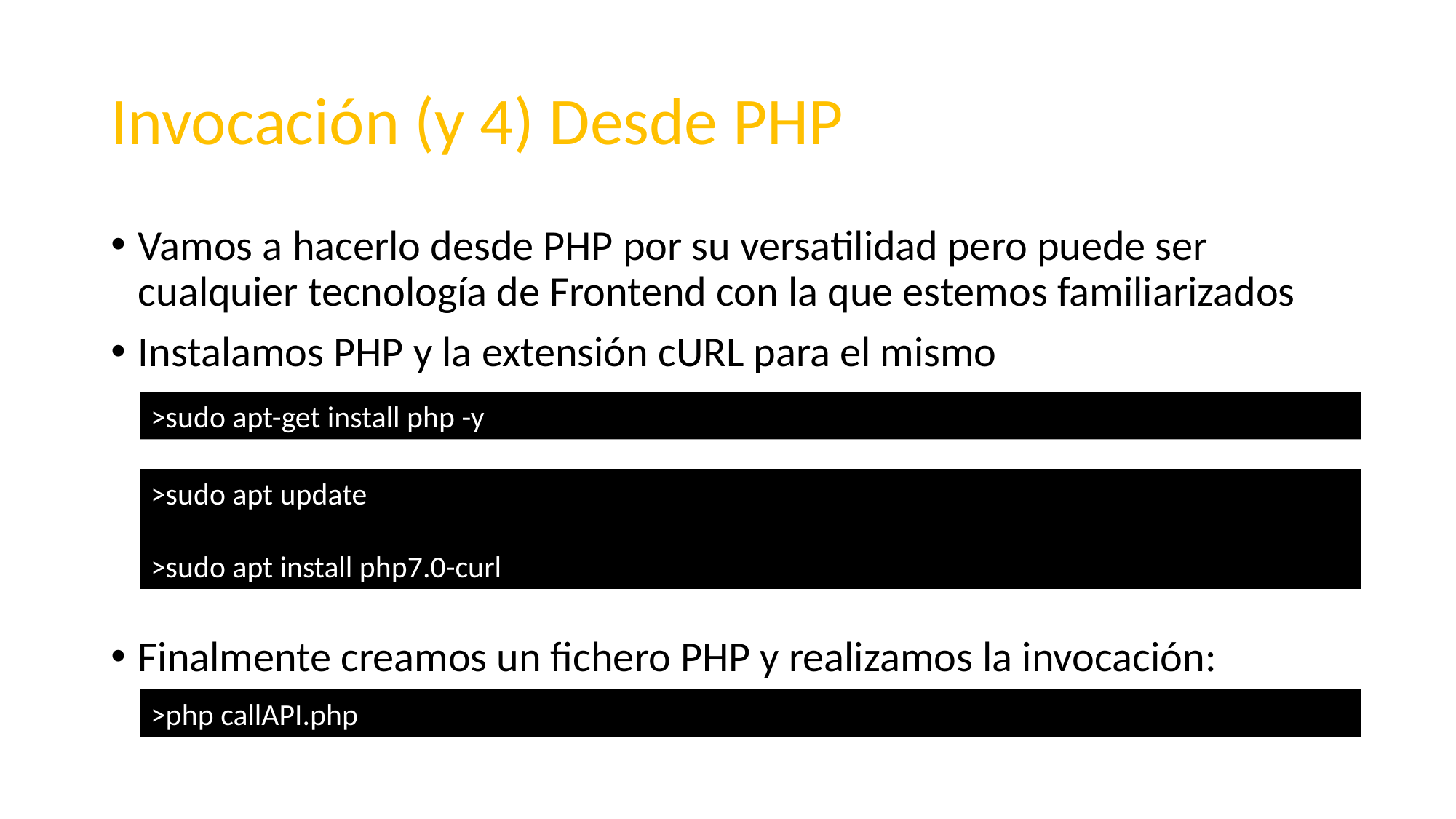

# Invocación (y 4) Desde PHP
Vamos a hacerlo desde PHP por su versatilidad pero puede ser cualquier tecnología de Frontend con la que estemos familiarizados
Instalamos PHP y la extensión cURL para el mismo

Finalmente creamos un fichero PHP y realizamos la invocación:

﻿>sudo apt-get install php -y
>sudo apt update
﻿
>sudo apt install php7.0-curl
>php callAPI.php